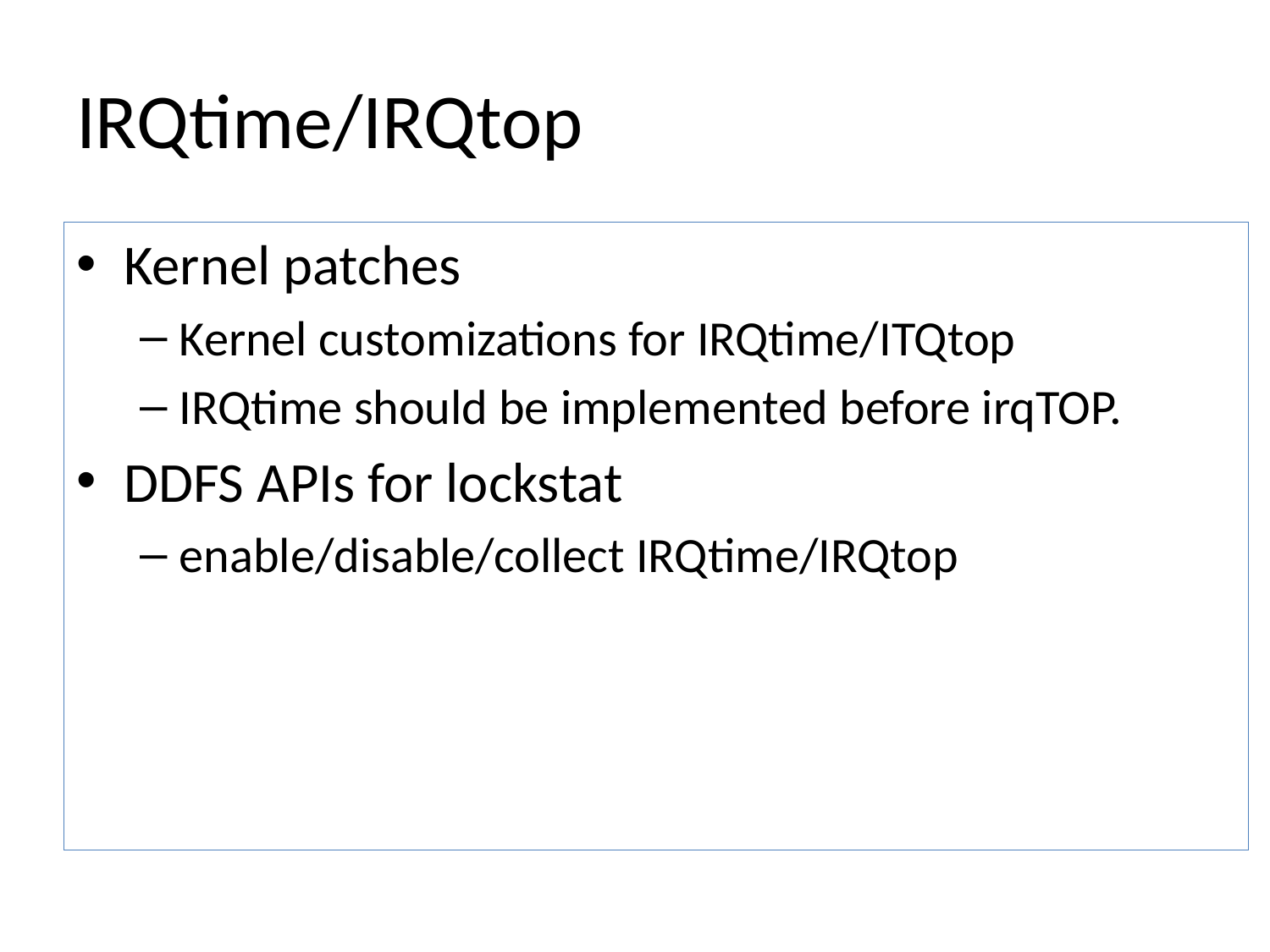

# IRQtime/IRQtop
Kernel patches
Kernel customizations for IRQtime/ITQtop
IRQtime should be implemented before irqTOP.
DDFS APIs for lockstat
enable/disable/collect IRQtime/IRQtop